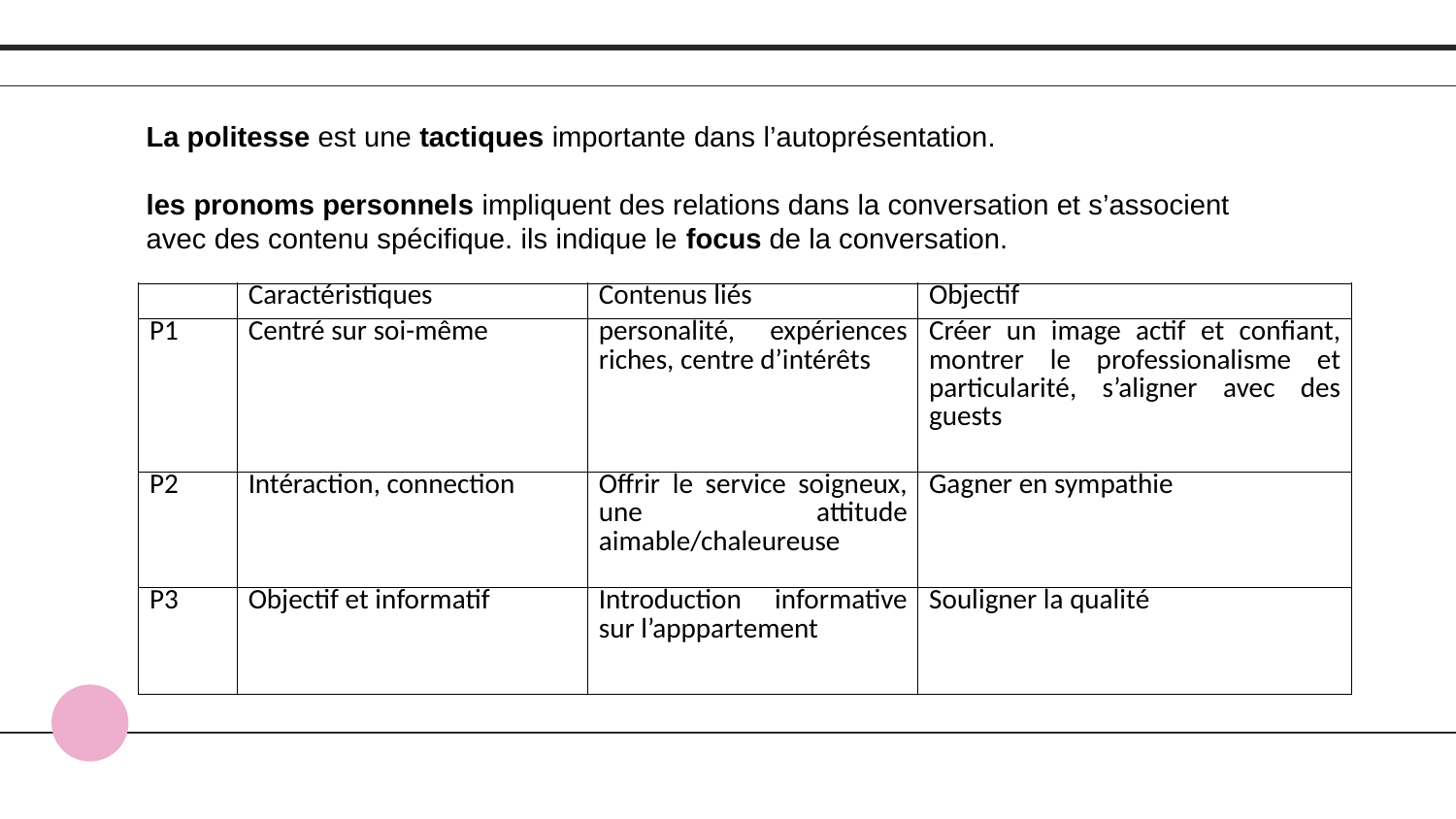

La politesse est une tactiques importante dans l’autoprésentation.

les pronoms personnels impliquent des relations dans la conversation et s’associent avec des contenu spécifique. ils indique le focus de la conversation.
|  | Caractéristiques | Contenus liés | Objectif |
| --- | --- | --- | --- |
| P1 | Centré sur soi-même | personalité, expériences riches, centre d’intérêts | Créer un image actif et confiant, montrer le professionalisme et particularité, s’aligner avec des guests |
| P2 | Intéraction, connection | Offrir le service soigneux, une attitude aimable/chaleureuse | Gagner en sympathie |
| P3 | Objectif et informatif | Introduction informative sur l’apppartement | Souligner la qualité |